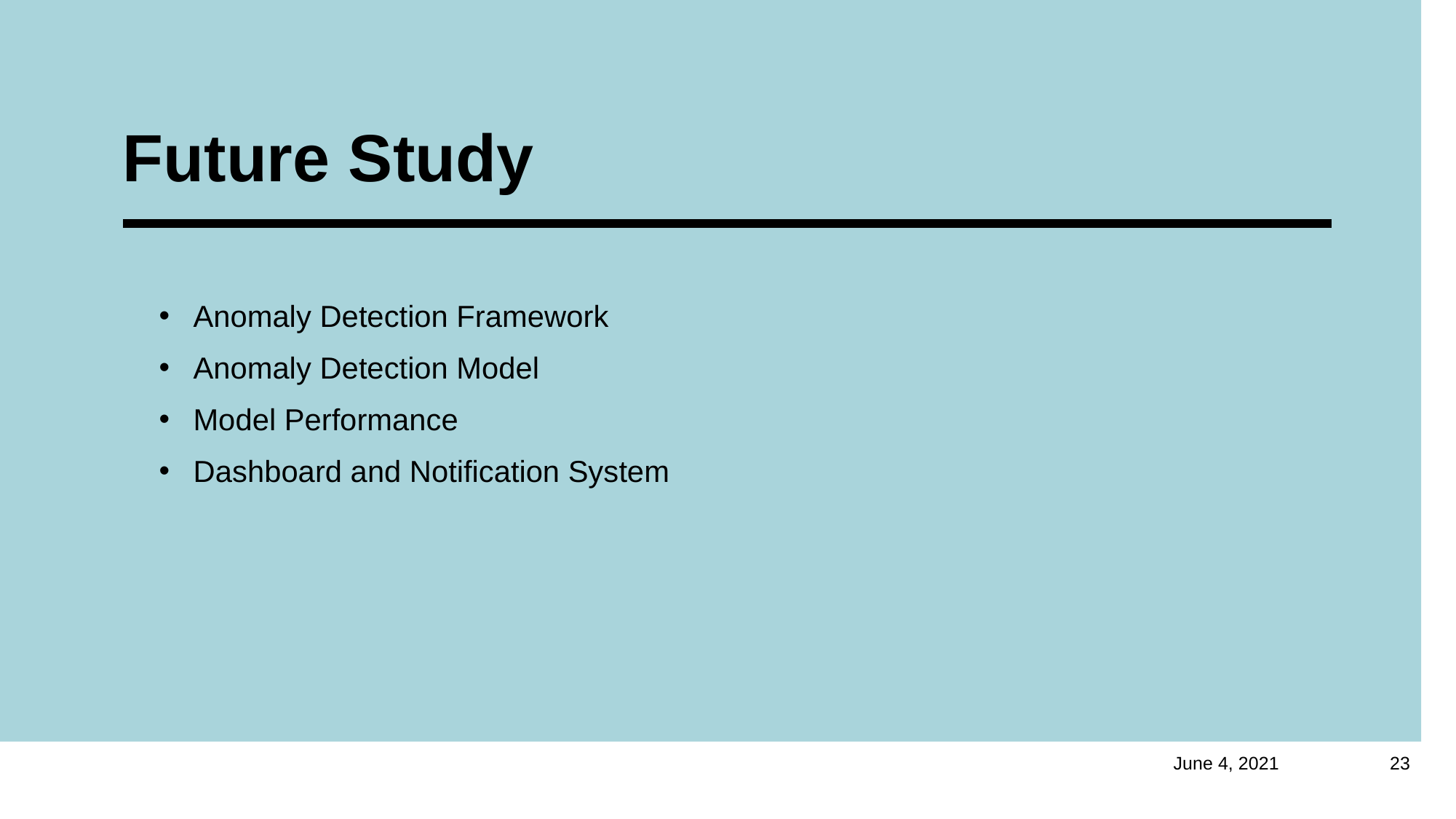

# Future Study

Anomaly Detection Framework
Anomaly Detection Model
Model Performance
Dashboard and Notification System

June 4, 2021
23